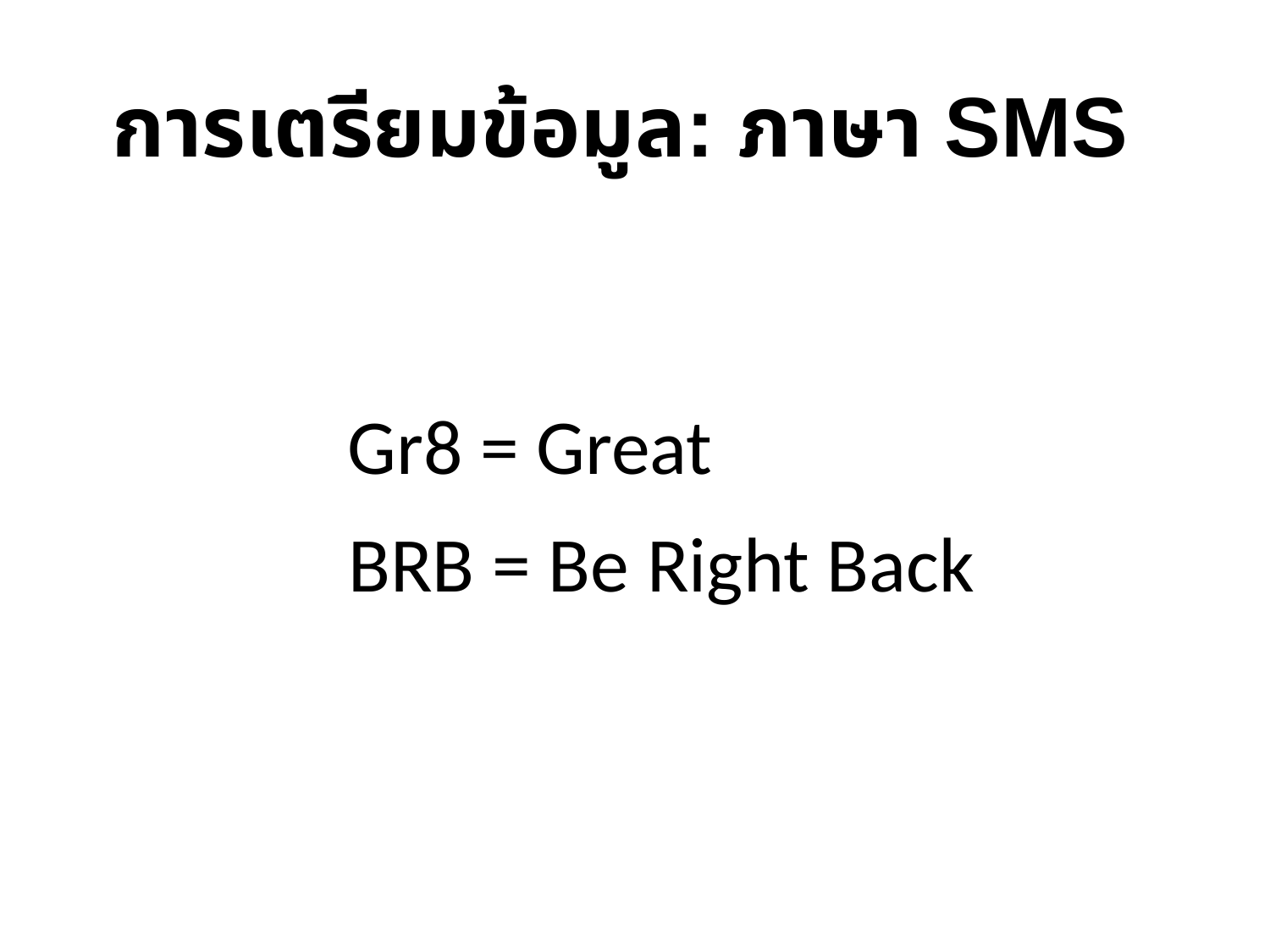

การเตรียมข้อมูล: ภาษา SMS
Gr8 = Great
BRB = Be Right Back